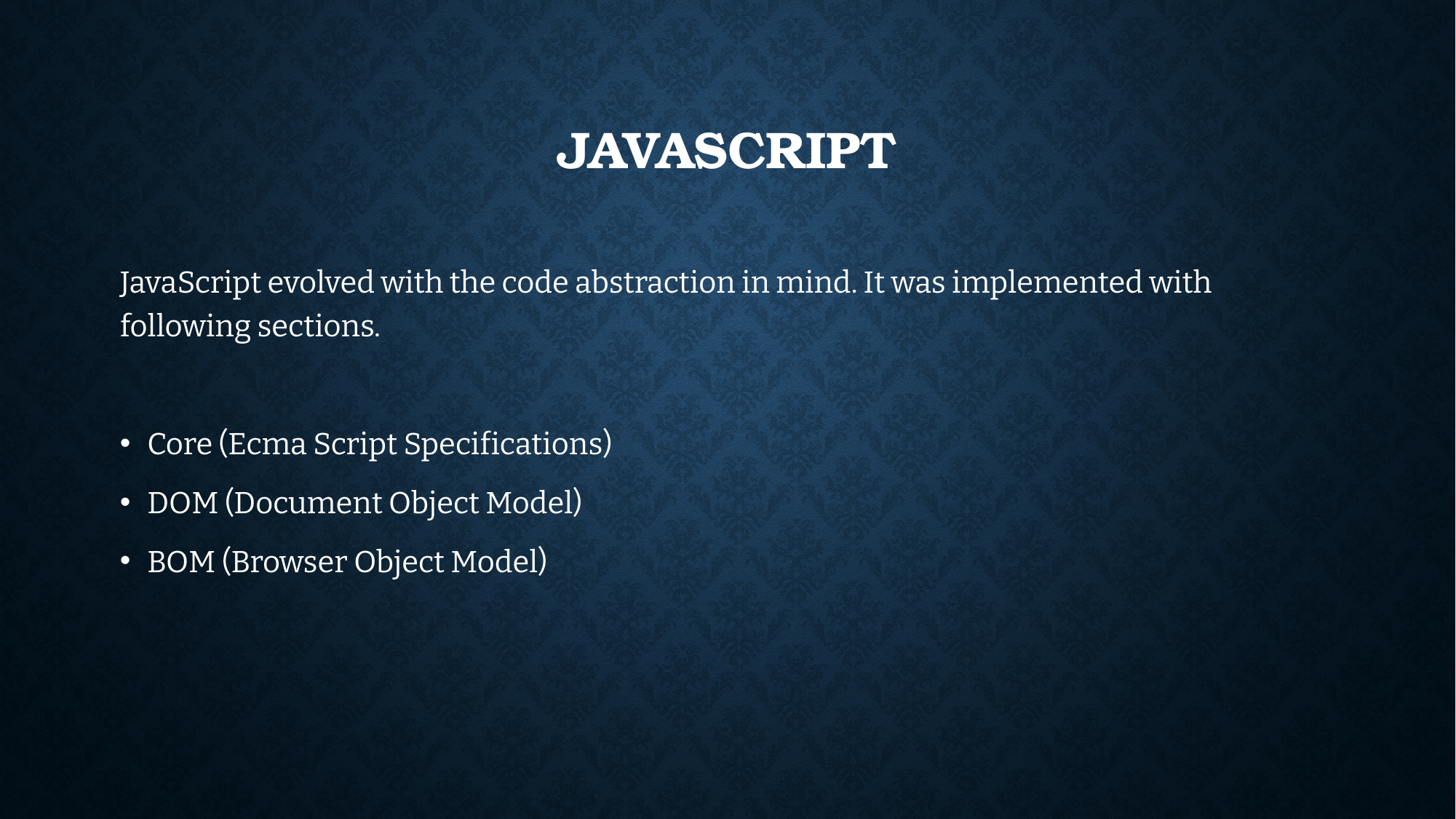

# javascript
JavaScript evolved with the code abstraction in mind. It was implemented with following sections.

Core (Ecma Script Specifications)
DOM (Document Object Model)
BOM (Browser Object Model)